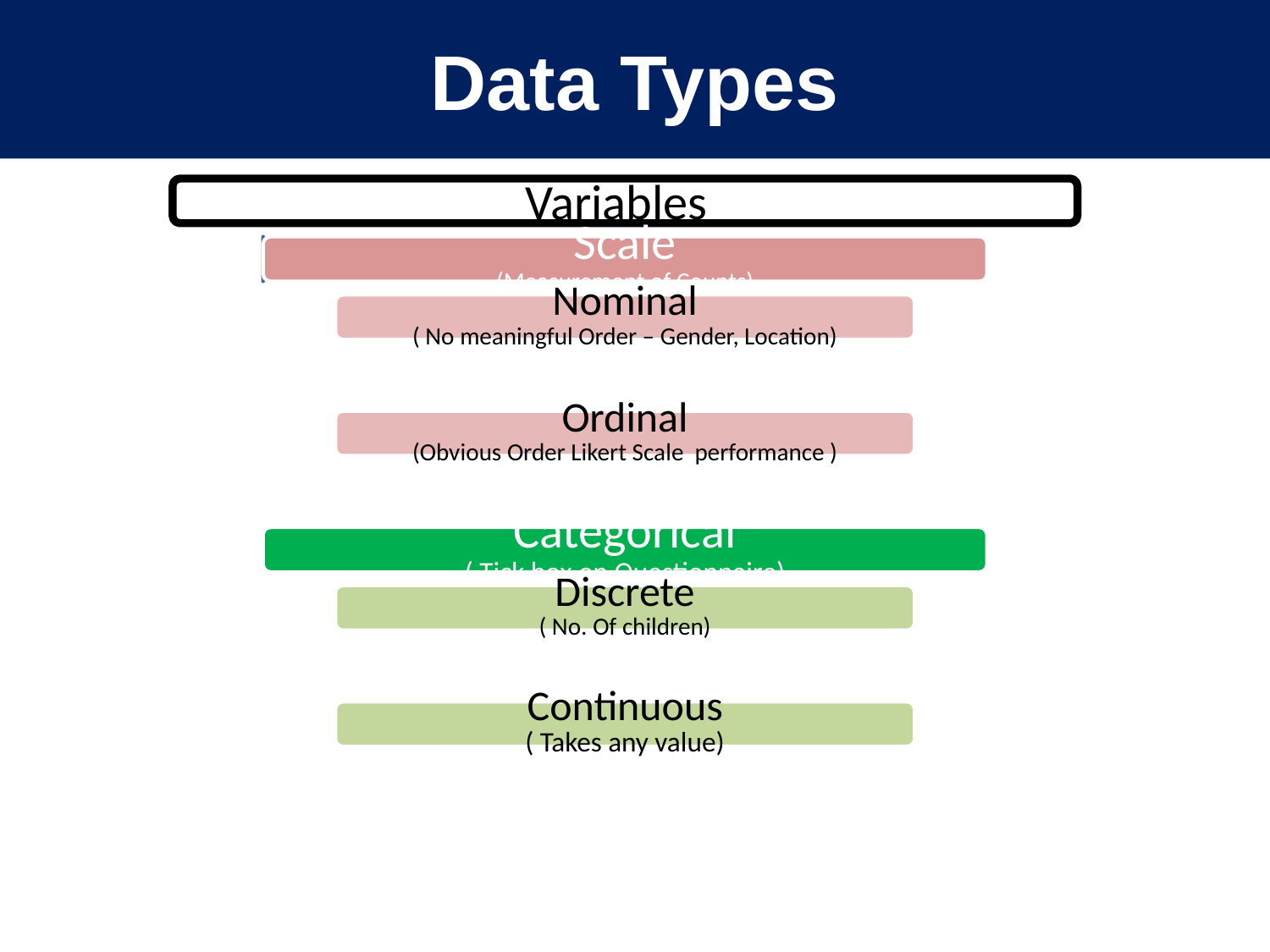

Data Types
Variables
Scale
(Measurement of Counts)
Nominal
( No meaningful Order – Gender, Location)
Ordinal
(Obvious Order Likert Scale  performance )
Categorical
( Tick box on Questionnaire)
Discrete
( No. Of children)
Continuous
( Takes any value)